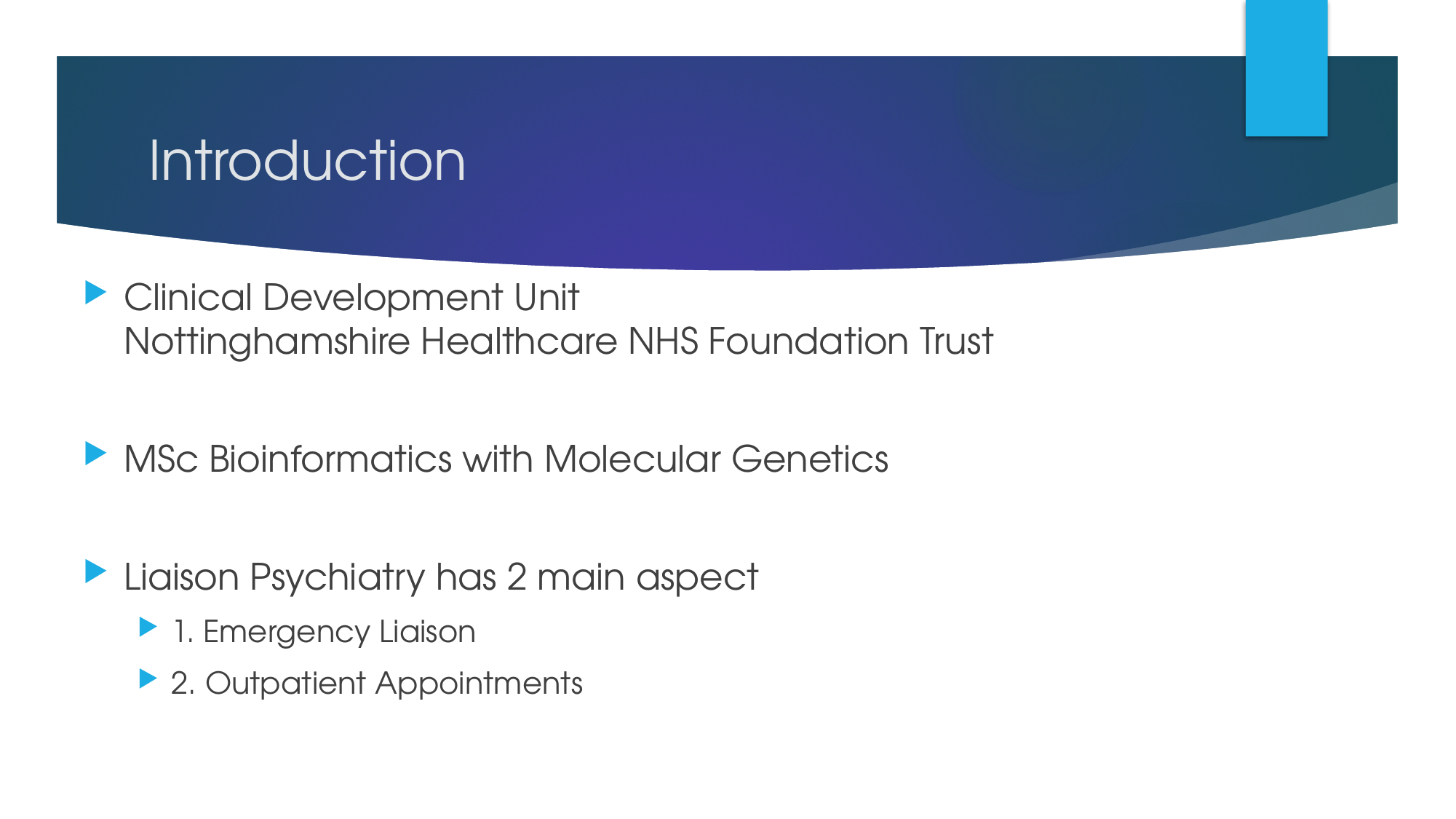

# Introduction
Clinical Development Unit
Nottinghamshire Healthcare NHS Foundation Trust

MSc Bioinformatics with Molecular Genetics

Liaison Psychiatry has 2 main aspect
1. Emergency Liaison
2. Outpatient Appointments